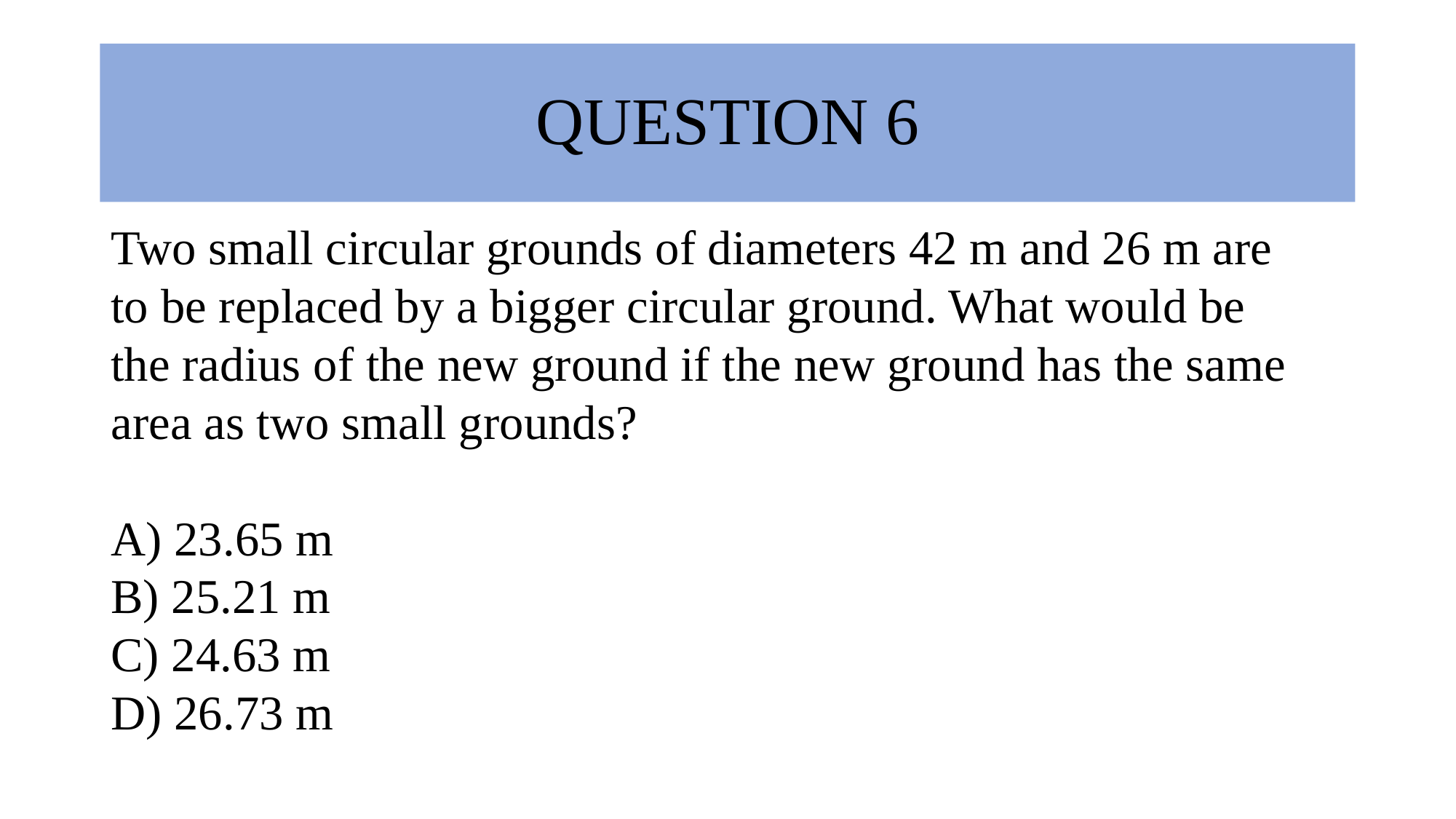

# QUESTION 6
Two small circular grounds of diameters 42 m and 26 m are to be replaced by a bigger circular ground. What would be the radius of the new ground if the new ground has the same area as two small grounds?
A) 23.65 m
B) 25.21 m
C) 24.63 m
D) 26.73 m